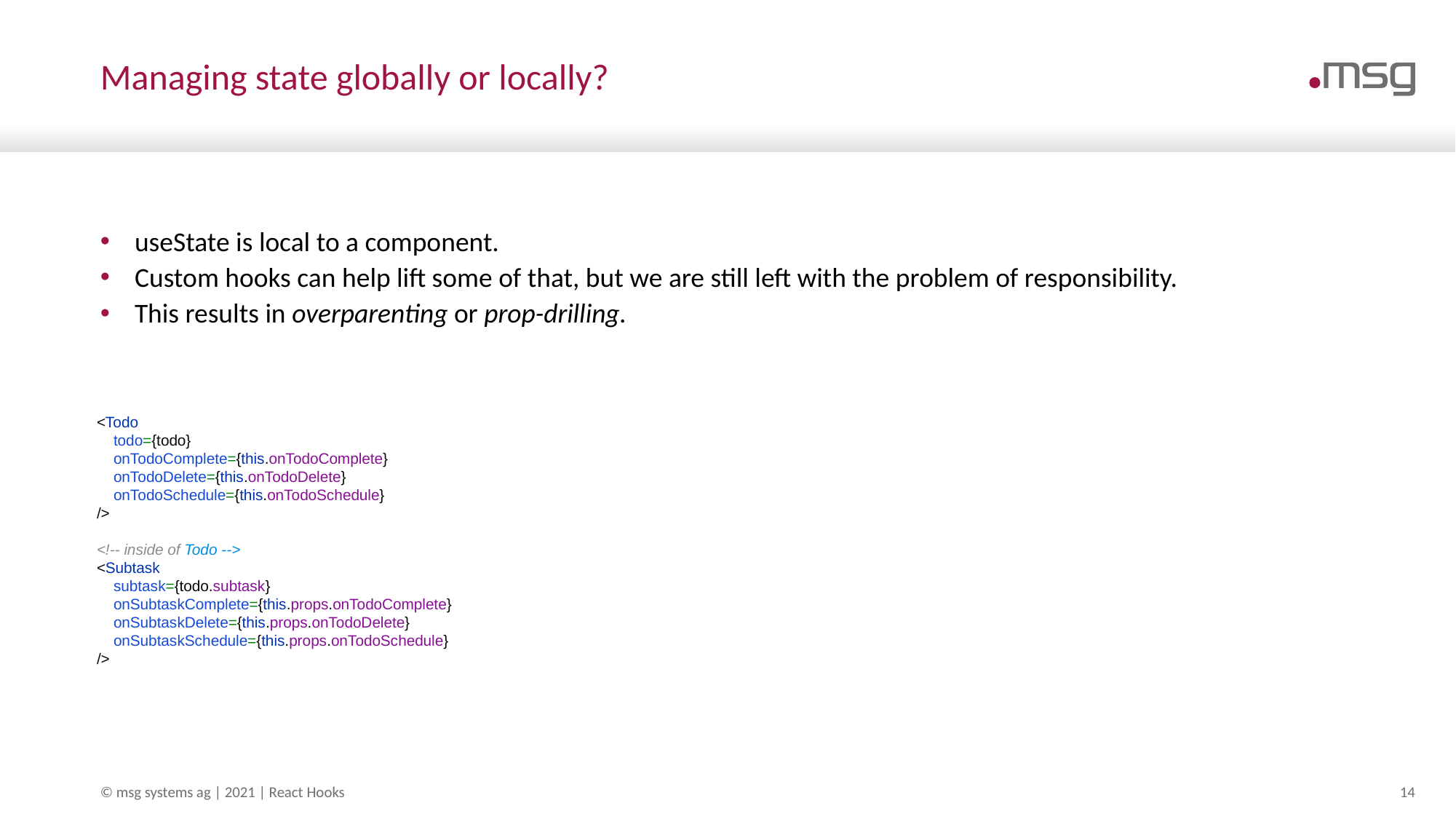

# Managing state globally or locally?
useState is local to a component.
Custom hooks can help lift some of that, but we are still left with the problem of responsibility.
This results in overparenting or prop-drilling.

<Todo
    todo={todo}
    onTodoComplete={this.onTodoComplete}
    onTodoDelete={this.onTodoDelete}
    onTodoSchedule={this.onTodoSchedule}
/>
<!-- inside of Todo -->
<Subtask
    subtask={todo.subtask}
    onSubtaskComplete={this.props.onTodoComplete}
    onSubtaskDelete={this.props.onTodoDelete}
    onSubtaskSchedule={this.props.onTodoSchedule}
/>
© msg systems ag | 2021 | React Hooks
14